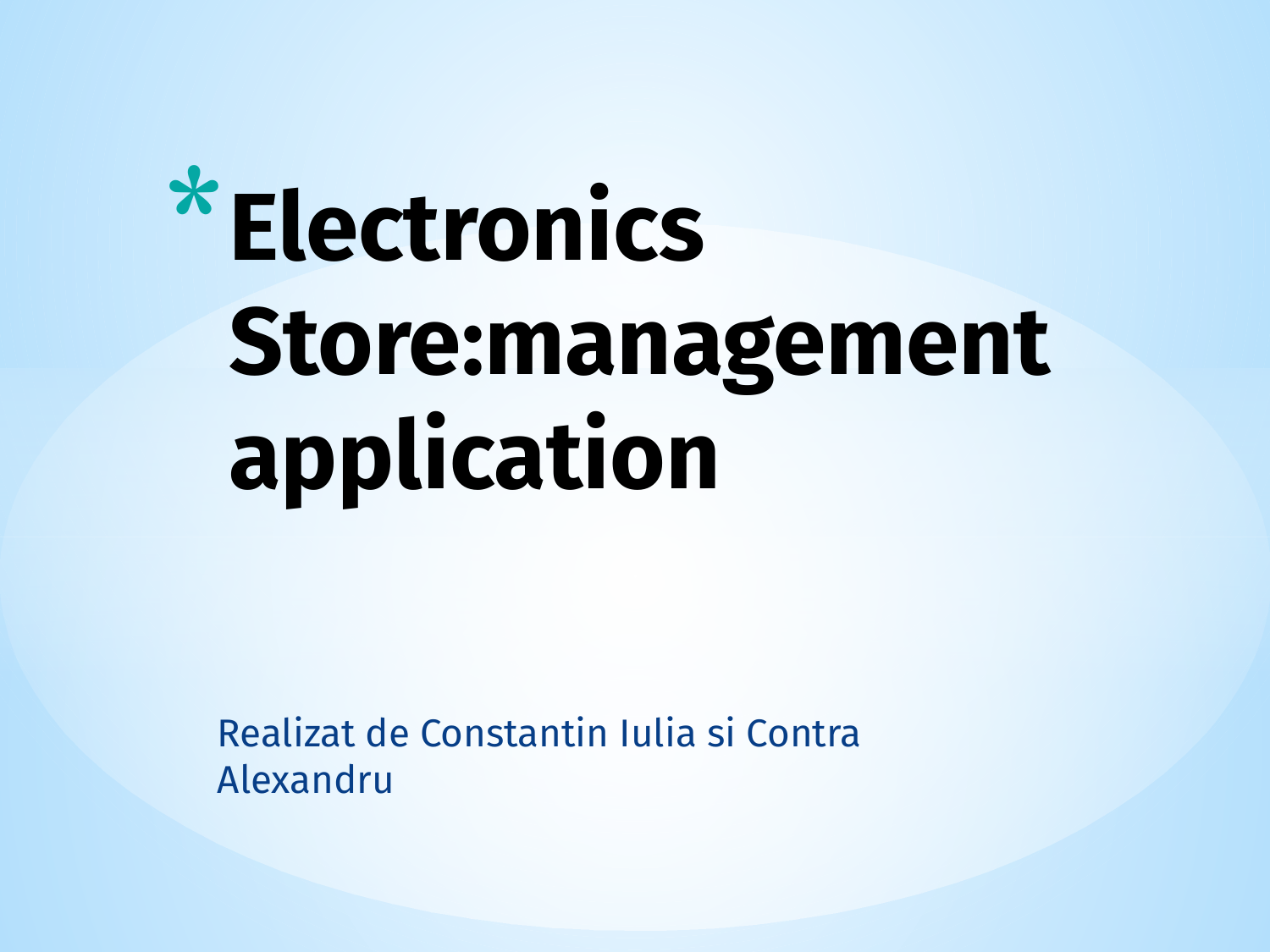

# Electronics Store:management application
Realizat de Constantin Iulia si Contra Alexandru